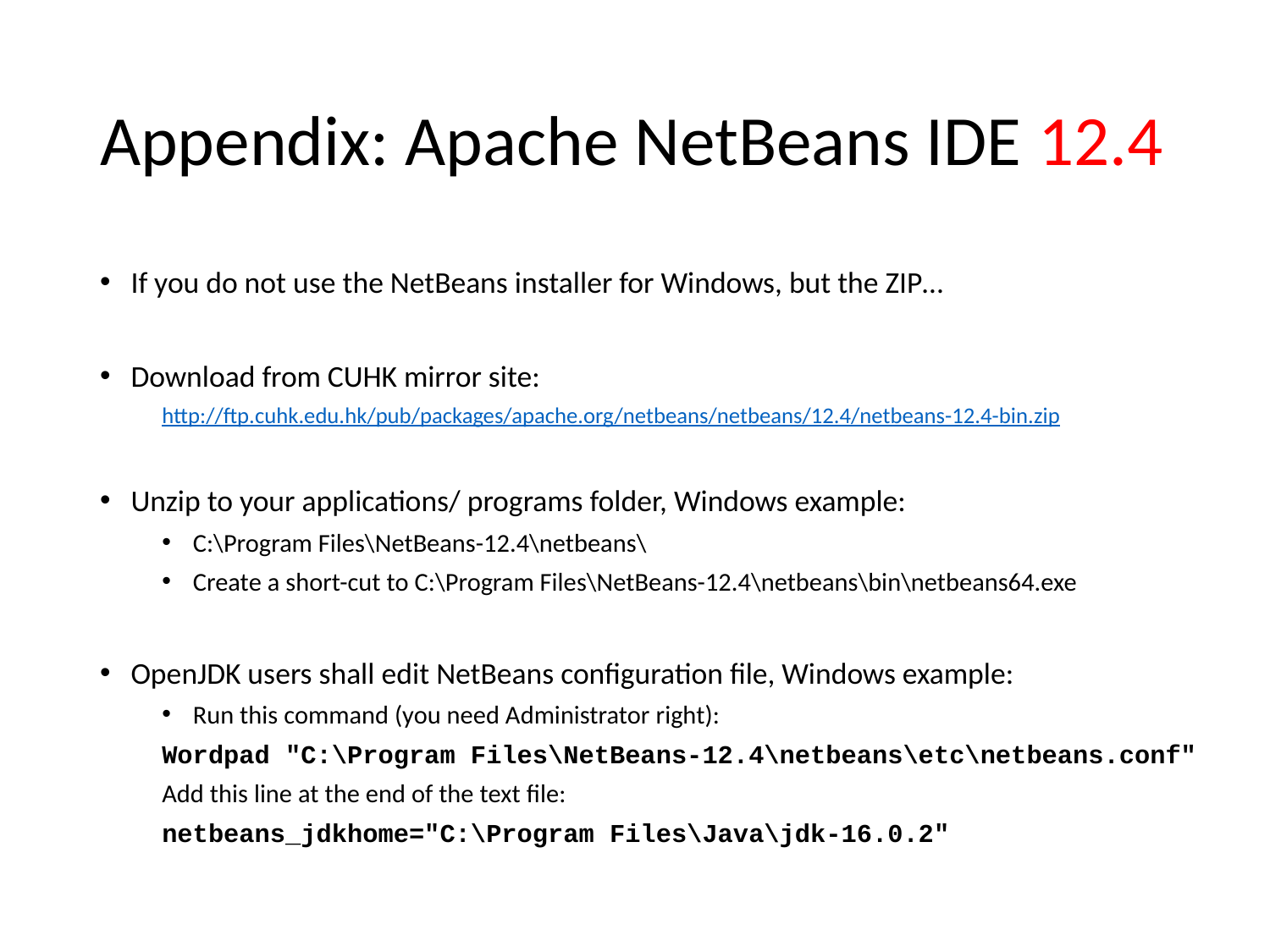

# Appendix: Apache NetBeans IDE 12.4
If you do not use the NetBeans installer for Windows, but the ZIP…

Download from CUHK mirror site:
http://ftp.cuhk.edu.hk/pub/packages/apache.org/netbeans/netbeans/12.4/netbeans-12.4-bin.zip

Unzip to your applications/ programs folder, Windows example:
C:\Program Files\NetBeans-12.4\netbeans\
Create a short-cut to C:\Program Files\NetBeans-12.4\netbeans\bin\netbeans64.exe

OpenJDK users shall edit NetBeans configuration file, Windows example:
Run this command (you need Administrator right):
Wordpad "C:\Program Files\NetBeans-12.4\netbeans\etc\netbeans.conf"
Add this line at the end of the text file:
netbeans_jdkhome="C:\Program Files\Java\jdk-16.0.2"